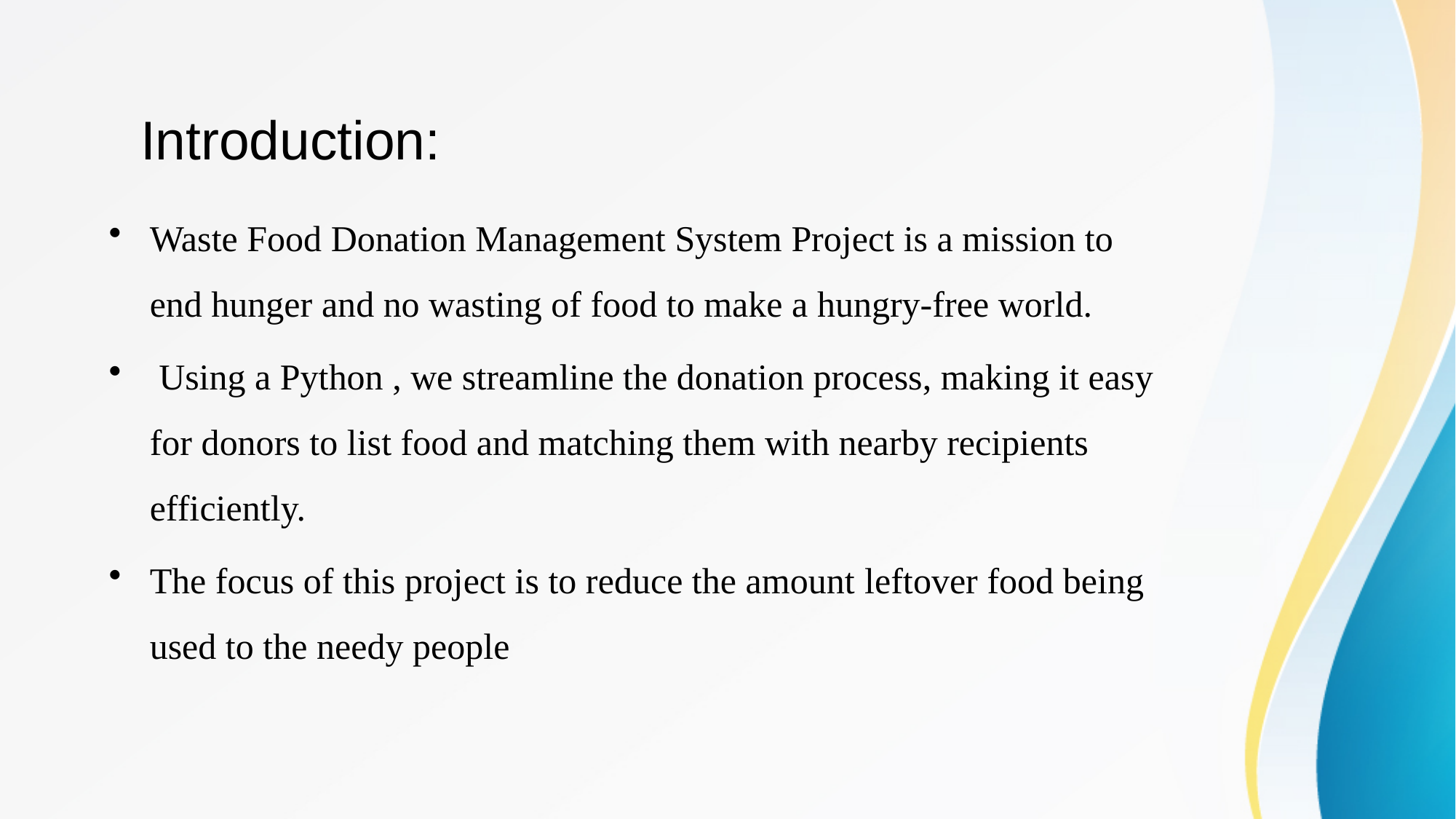

# Introduction:

Waste Food Donation Management System Project is a mission to end hunger and no wasting of food to make a hungry-free world.
 Using a Python , we streamline the donation process, making it easy for donors to list food and matching them with nearby recipients efficiently.
The focus of this project is to reduce the amount leftover food being used to the needy people